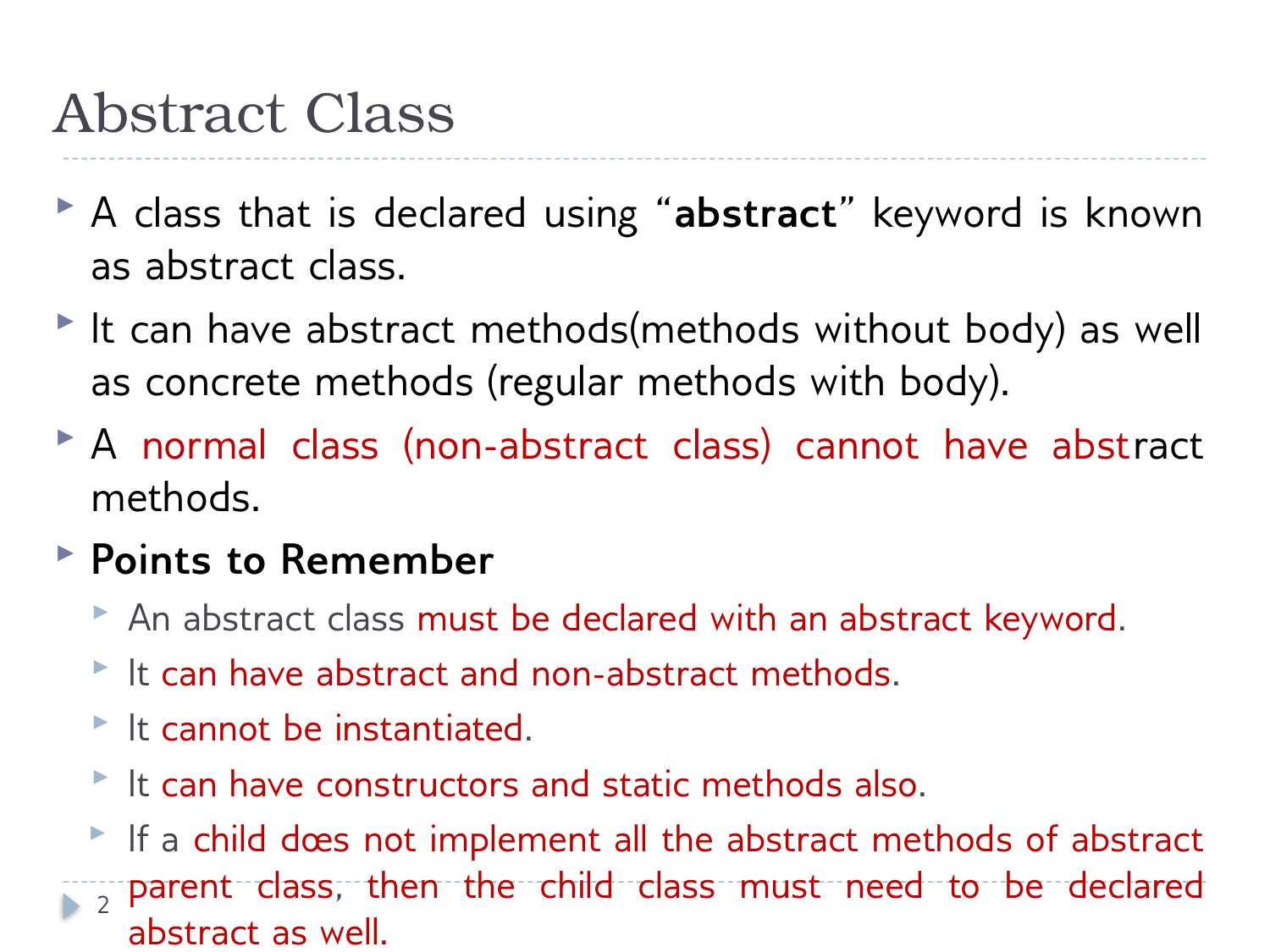

# Abstract Class
A class that is declared using “abstract” keyword is known as abstract class.
It can have abstract methods(methods without body) as well as concrete methods (regular methods with body).
A normal class (non-abstract class) cannot have abstract methods.
Points to Remember
An abstract class must be declared with an abstract keyword.
It can have abstract and non-abstract methods.
It cannot be instantiated.
It can have constructors and static methods also.
If a child does not implement all the abstract methods of abstract parent class, then the child class must need to be declared abstract as well.
2